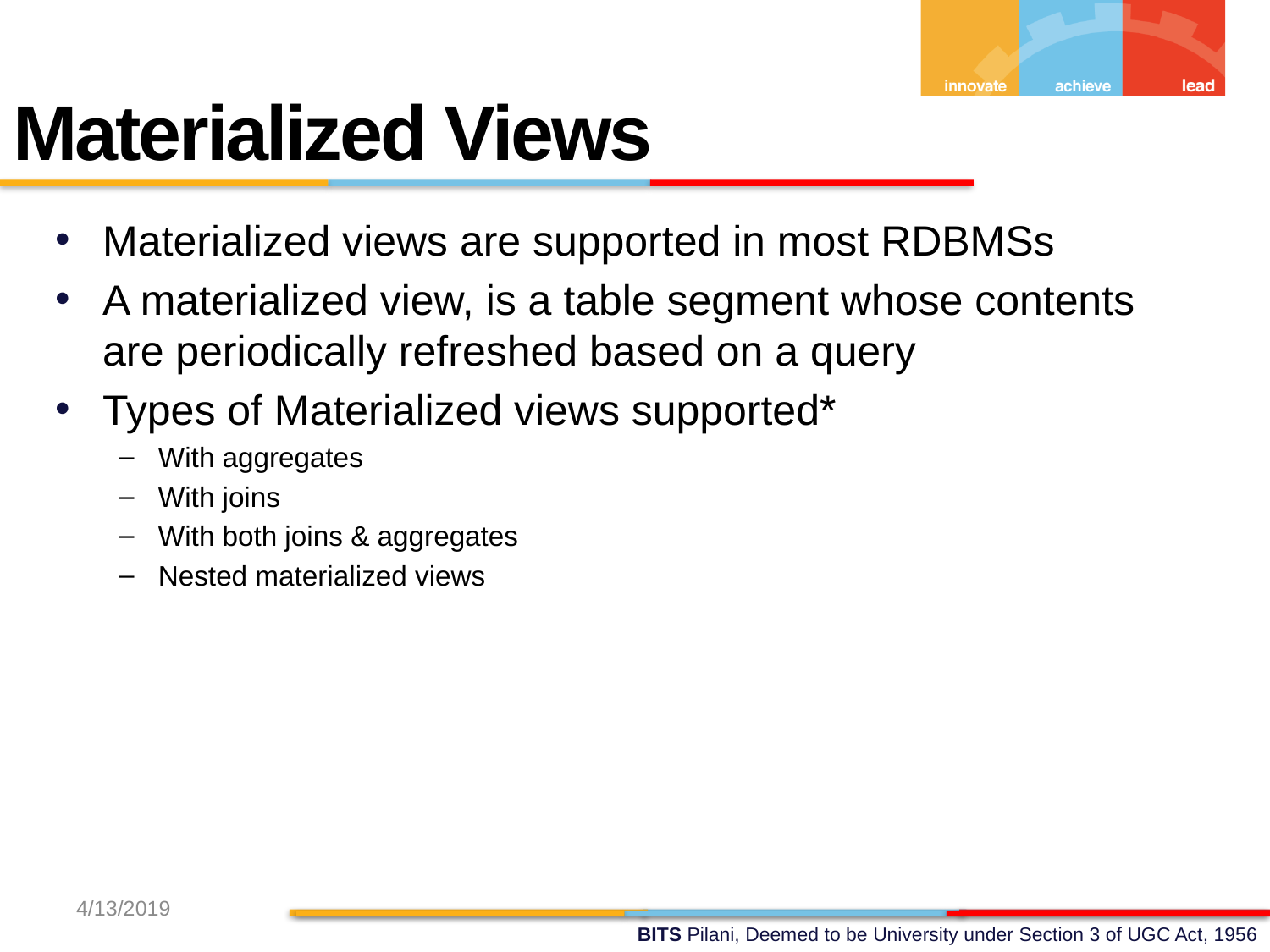

Materialized Views
Materialized views are supported in most RDBMSs
A materialized view, is a table segment whose contents are periodically refreshed based on a query
Types of Materialized views supported*
With aggregates
With joins
With both joins & aggregates
Nested materialized views
4/13/2019